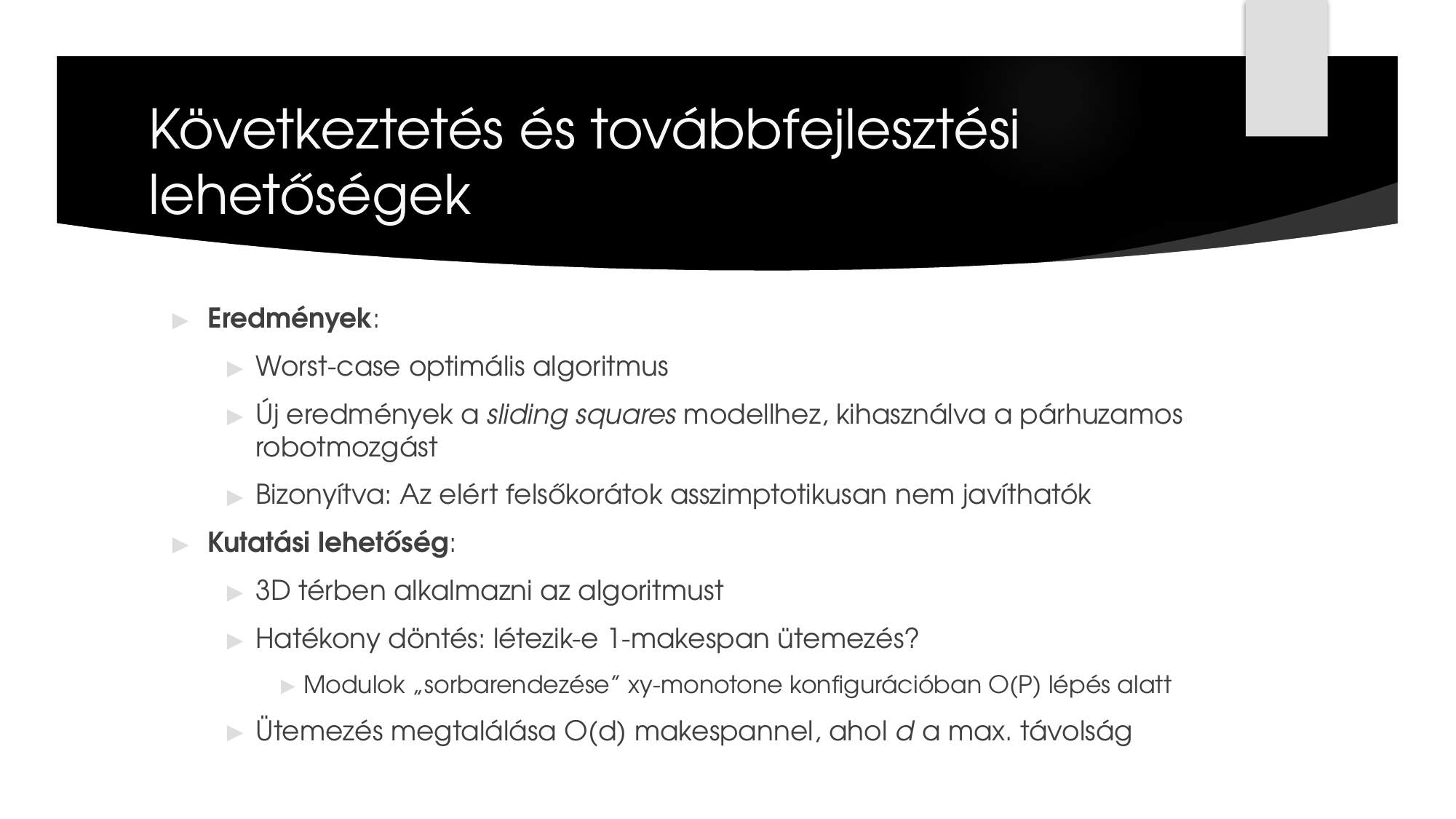

# Következtetés és továbbfejlesztési lehetőségek
Eredmények:
Worst-case optimális algoritmus
Új eredmények a sliding squares modellhez, kihasználva a párhuzamos robotmozgást
Bizonyítva: Az elért felsőkorátok asszimptotikusan nem javíthatók
Kutatási lehetőség:
3D térben alkalmazni az algoritmust
Hatékony döntés: létezik-e 1-makespan ütemezés?
Modulok „sorbarendezése” xy-monotone konfigurációban O(P) lépés alatt
Ütemezés megtalálása O(d) makespannel, ahol d a max. távolság